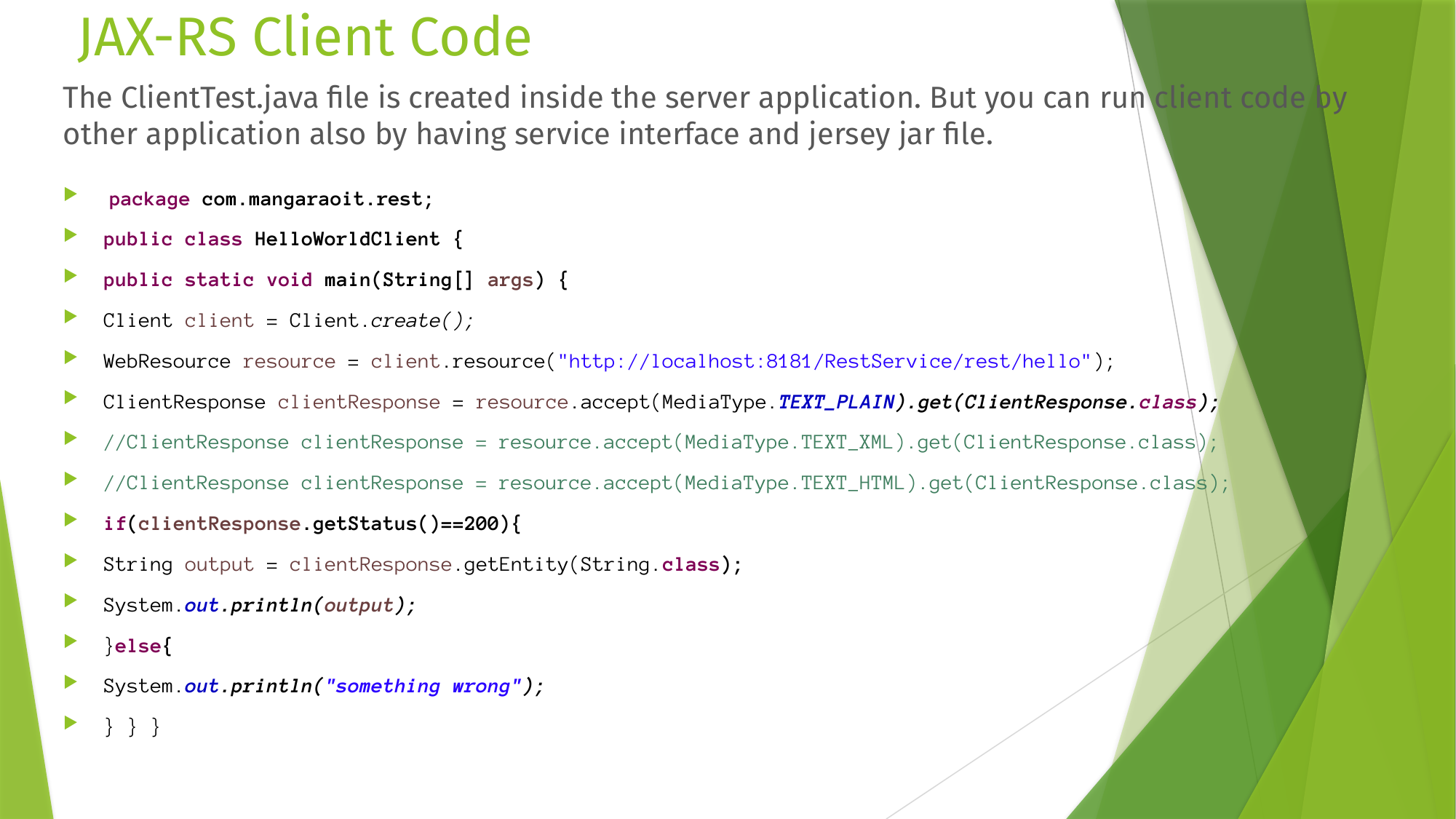

# JAX-RS Client Code
The ClientTest.java file is created inside the server application. But you can run client code by other application also by having service interface and jersey jar file.
 package com.mangaraoit.rest;
public class HelloWorldClient {
public static void main(String[] args) {
Client client = Client.create();
WebResource resource = client.resource("http://localhost:8181/RestService/rest/hello");
ClientResponse clientResponse = resource.accept(MediaType.TEXT_PLAIN).get(ClientResponse.class);
//ClientResponse clientResponse = resource.accept(MediaType.TEXT_XML).get(ClientResponse.class);
//ClientResponse clientResponse = resource.accept(MediaType.TEXT_HTML).get(ClientResponse.class);
if(clientResponse.getStatus()==200){
String output = clientResponse.getEntity(String.class);
System.out.println(output);
}else{
System.out.println("something wrong");
} } }